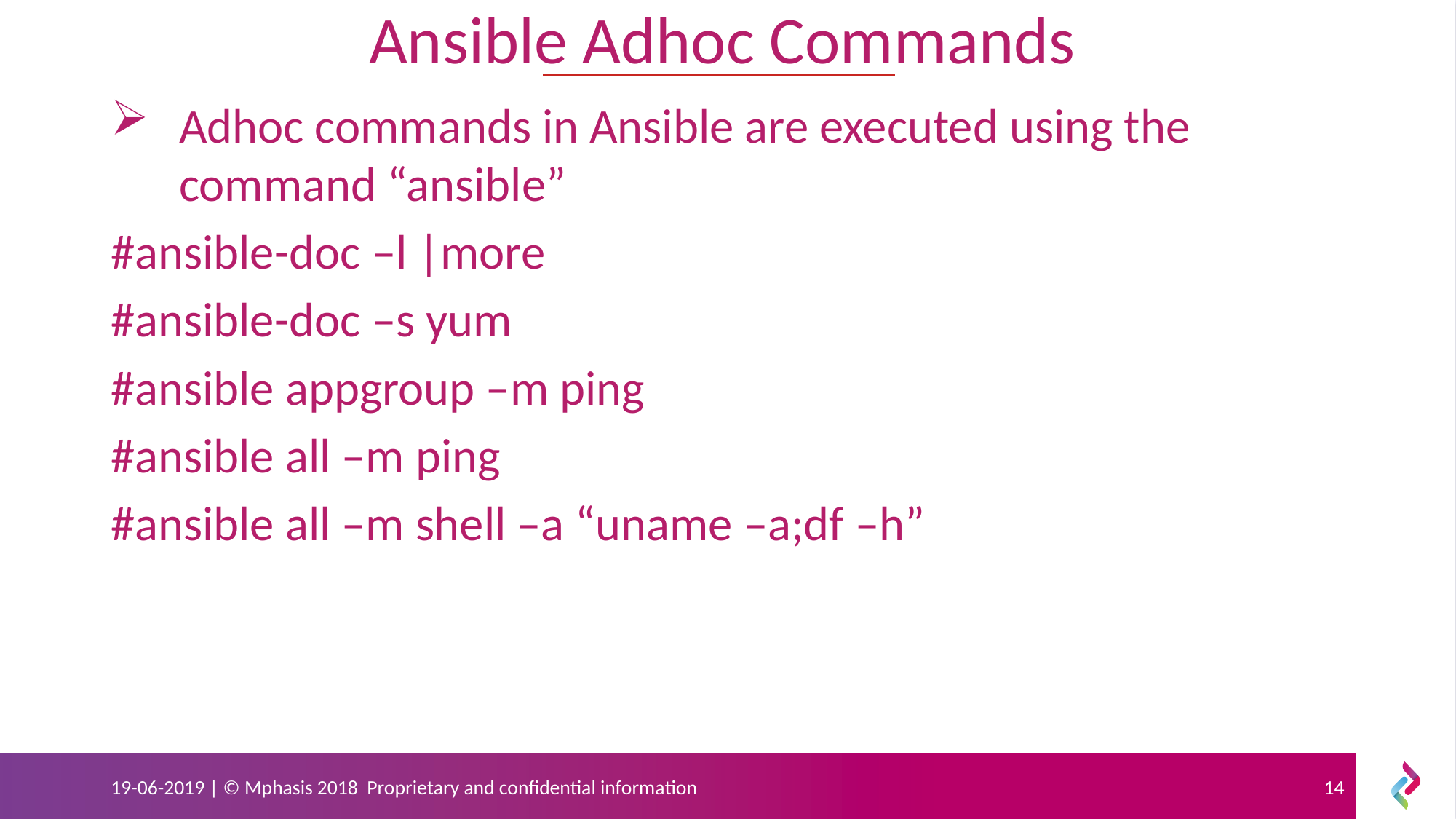

Ansible Adhoc Commands

Adhoc commands in Ansible are executed using the command “ansible”
#ansible-doc –l |more
#ansible-doc –s yum
#ansible appgroup –m ping
#ansible all –m ping
#ansible all –m shell –a “uname –a;df –h”

19-06-2019 | © Mphasis 2018  Proprietary and confidential information
14